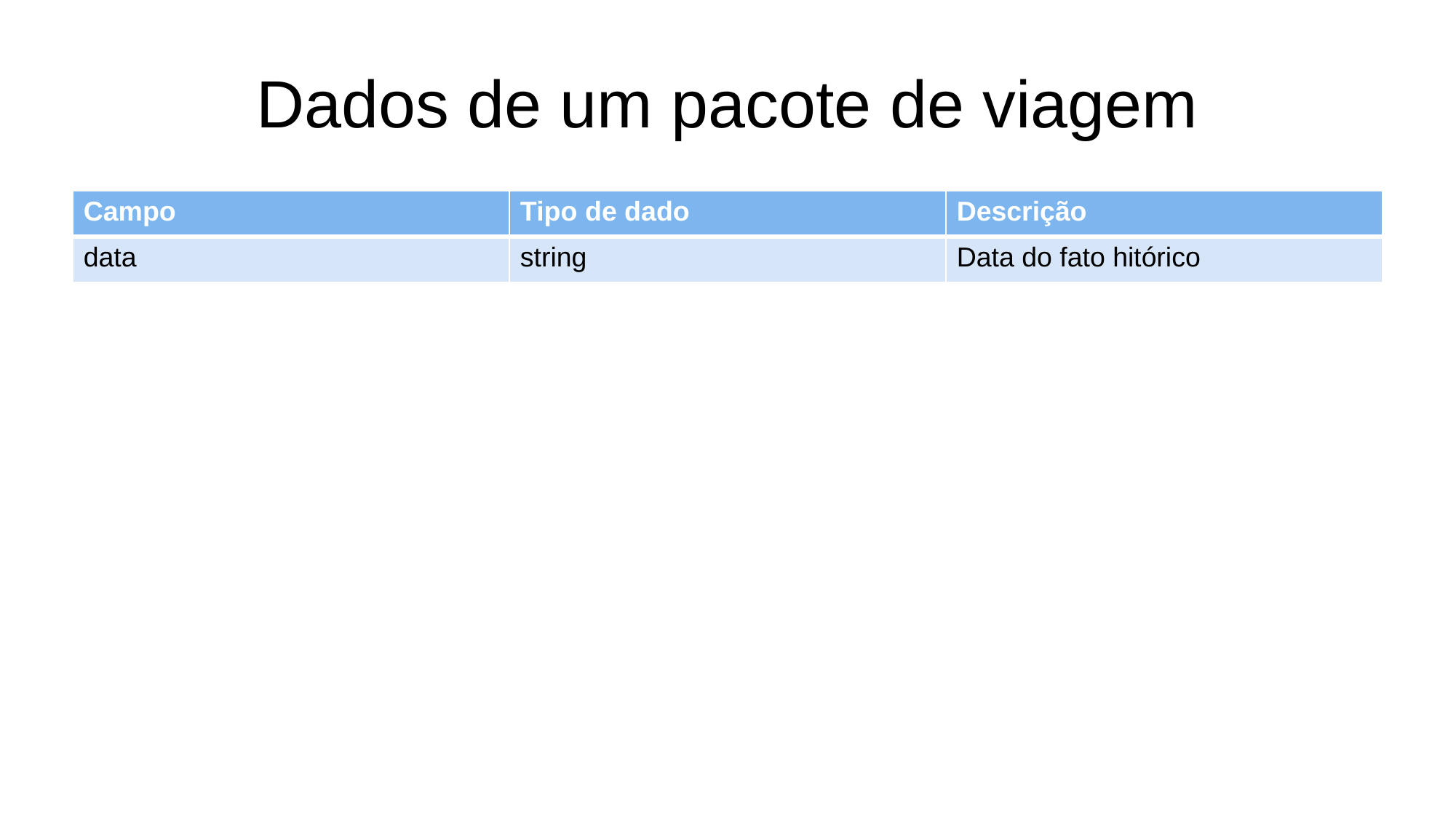

# Dados de um pacote de viagem
| Campo | Tipo de dado | Descrição |
| --- | --- | --- |
| data | string | Data do fato hitórico |